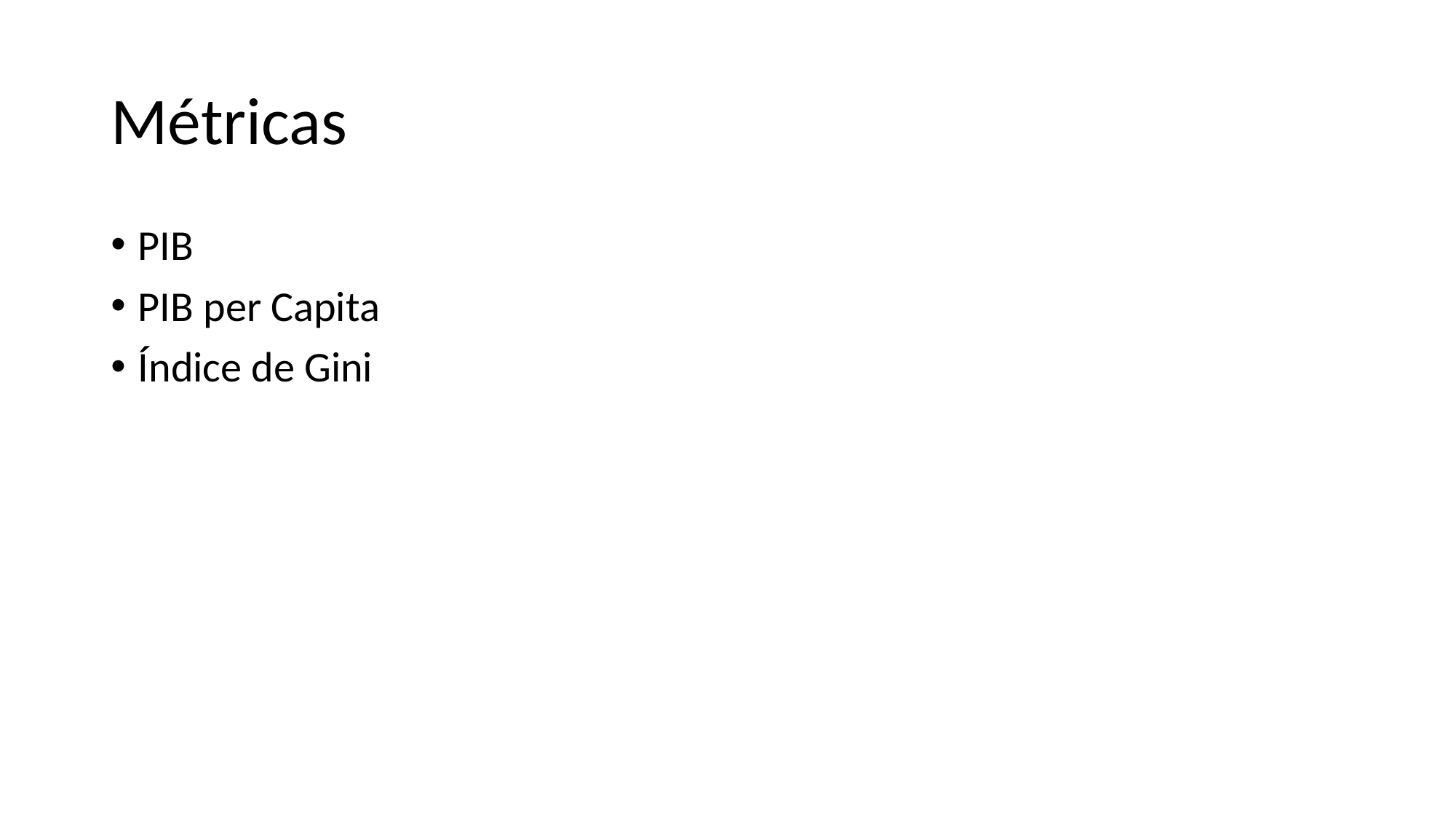

# Métricas
PIB
PIB per Capita
Índice de Gini